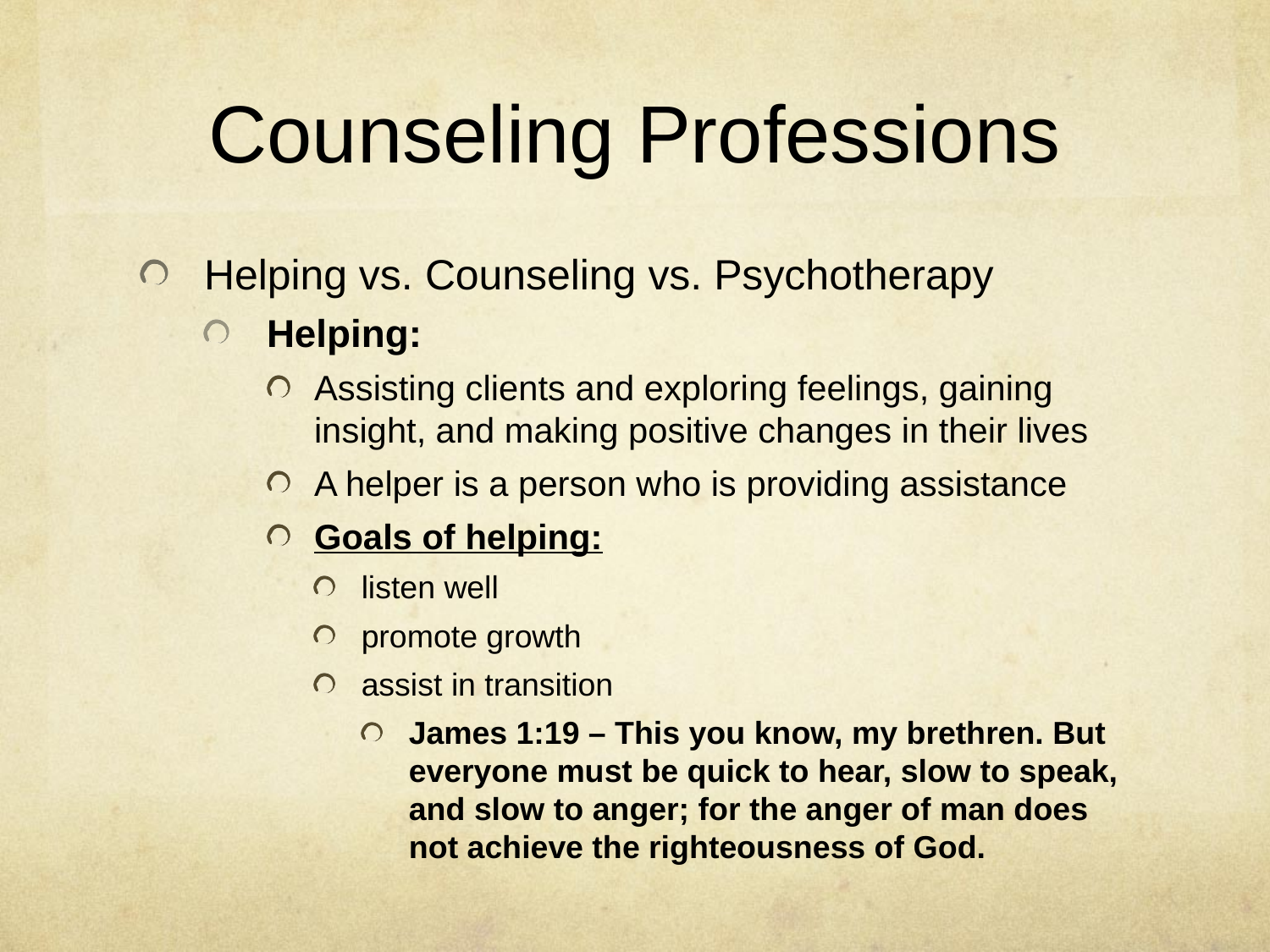

# Counseling Professions
Helping vs. Counseling vs. Psychotherapy
Helping:
Assisting clients and exploring feelings, gaining insight, and making positive changes in their lives
A helper is a person who is providing assistance
Goals of helping:
listen well
promote growth
assist in transition
James 1:19 – This you know, my brethren. But everyone must be quick to hear, slow to speak, and slow to anger; for the anger of man does not achieve the righteousness of God.